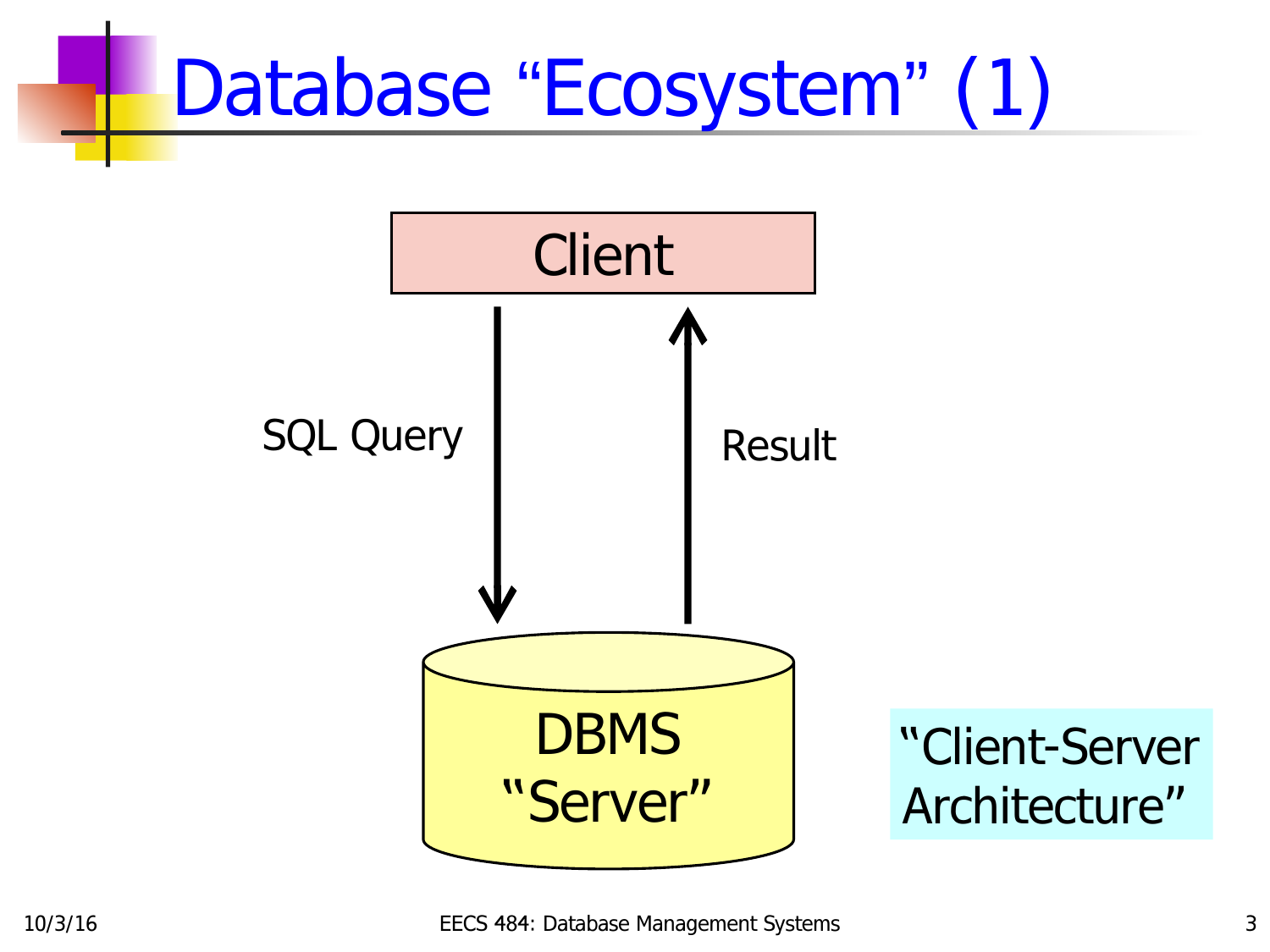

# Database “Ecosystem” (1)
Client

SQL Query
Result
DBMS
“Server”
“Client-Server
Architecture”
10/3/16
EECS 484: Database Management Systems
3